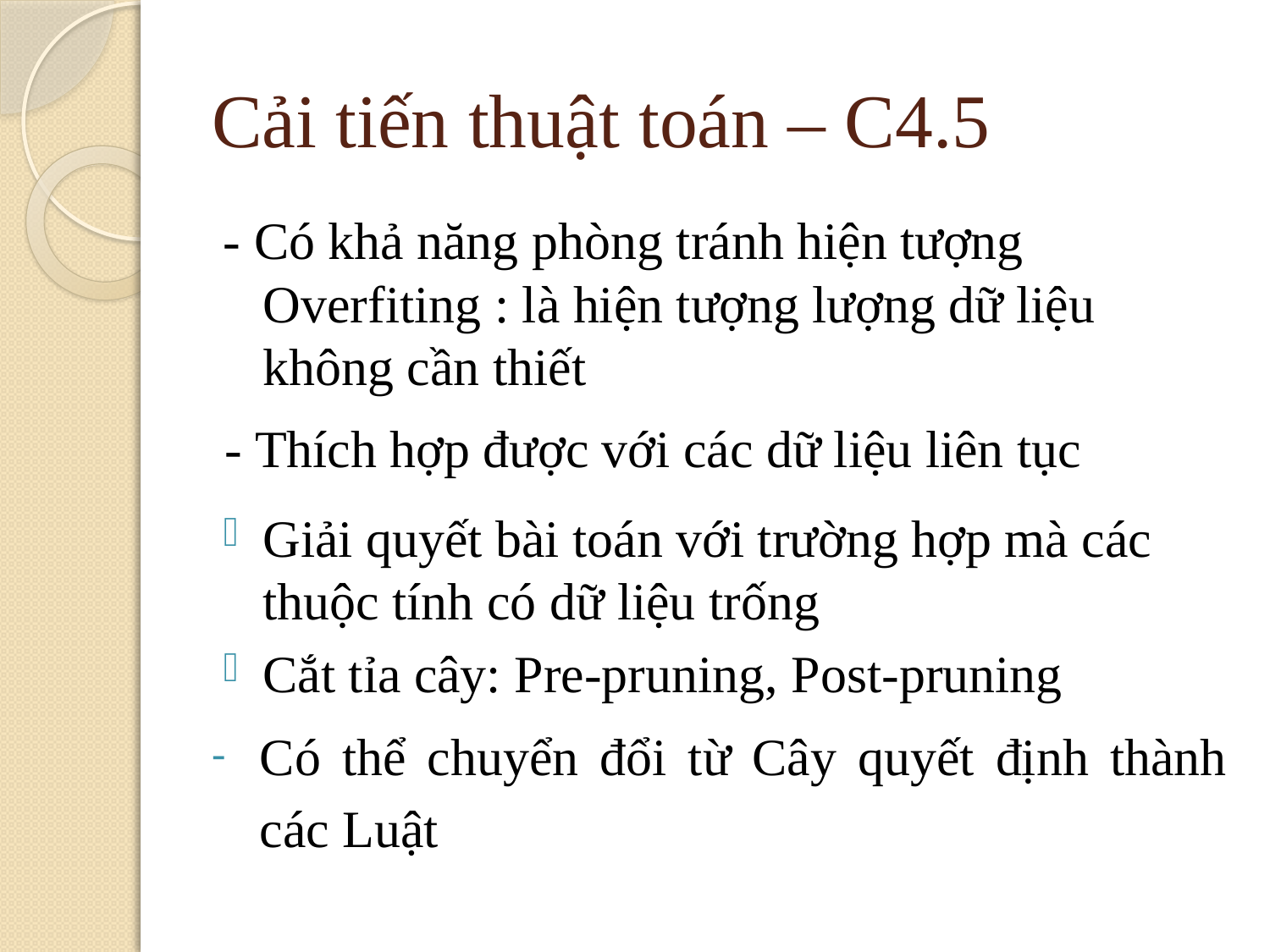

# Cải tiến thuật toán – C4.5
- Có khả năng phòng tránh hiện tượng Overfiting : là hiện tượng lượng dữ liệu không cần thiết
 - Thích hợp được với các dữ liệu liên tục
Giải quyết bài toán với trường hợp mà các thuộc tính có dữ liệu trống
Cắt tỉa cây: Pre-pruning, Post-pruning
Có thể chuyển đổi từ Cây quyết định thành các Luật